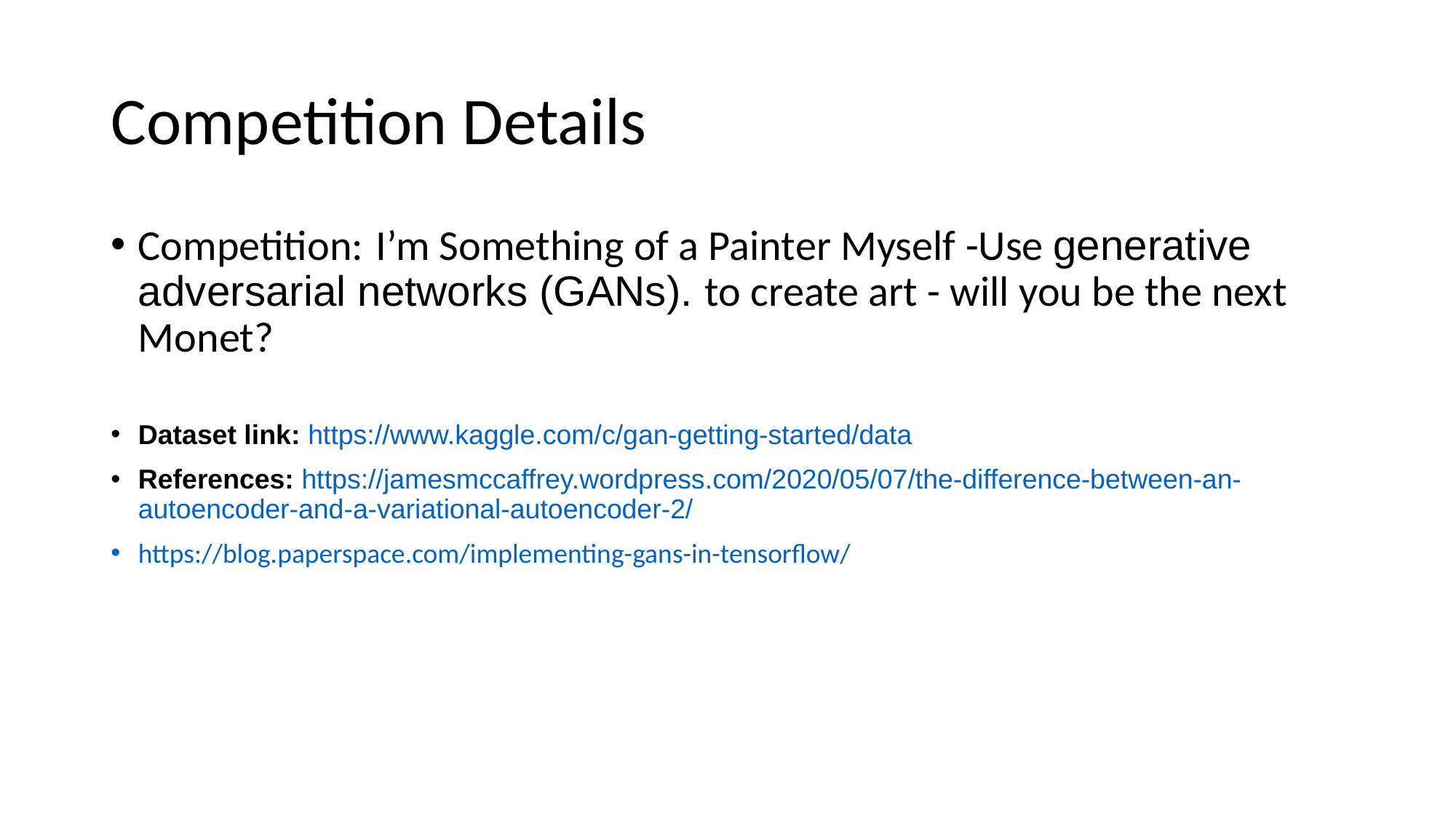

# Competition Details
Competition:  I’m Something of a Painter Myself -Use generative adversarial networks (GANs). to create art - will you be the next Monet?

Dataset link: https://www.kaggle.com/c/gan-getting-started/data
References: https://jamesmccaffrey.wordpress.com/2020/05/07/the-difference-between-an-autoencoder-and-a-variational-autoencoder-2/
https://blog.paperspace.com/implementing-gans-in-tensorflow/